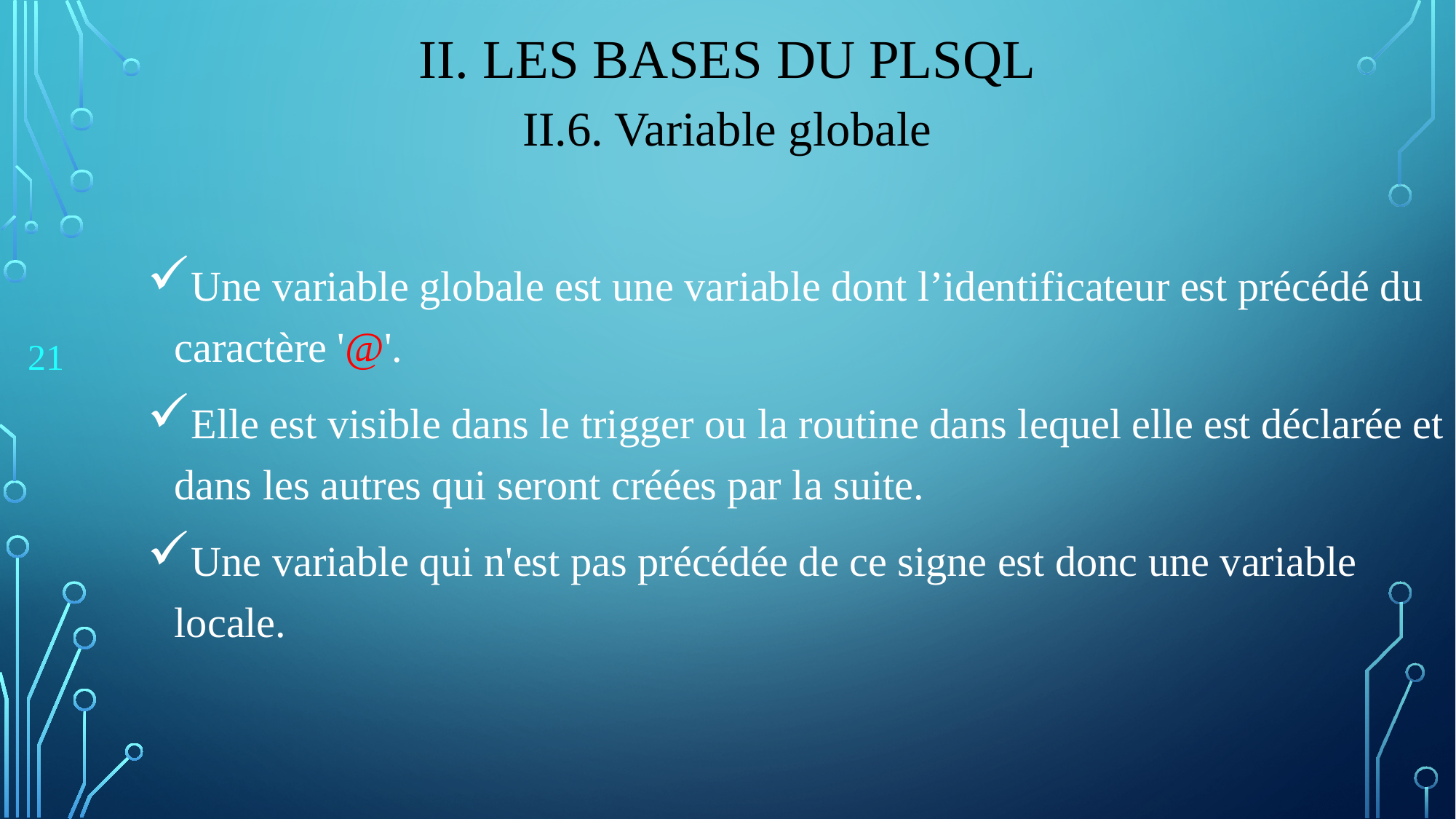

# II. Les bases du PLSQL
II.6. Variable globale
Une variable globale est une variable dont l’identificateur est précédé du caractère '@'.
Elle est visible dans le trigger ou la routine dans lequel elle est déclarée et dans les autres qui seront créées par la suite.
Une variable qui n'est pas précédée de ce signe est donc une variable locale.
21